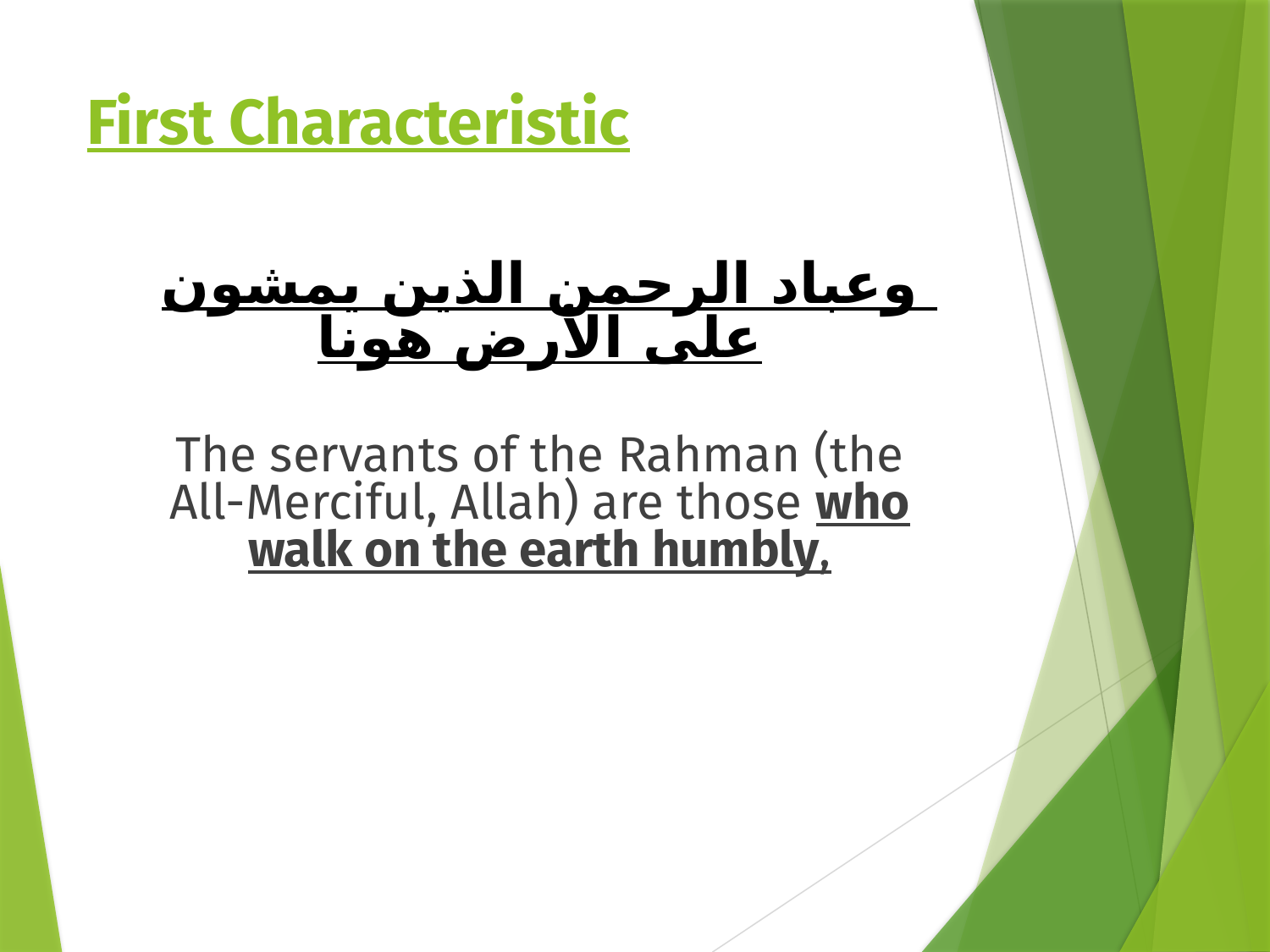

# First Characteristic
وعباد الرحمن الذين يمشون على الأرض هونا

The servants of the Rahman (the All-Merciful, Allah) are those who walk on the earth humbly,